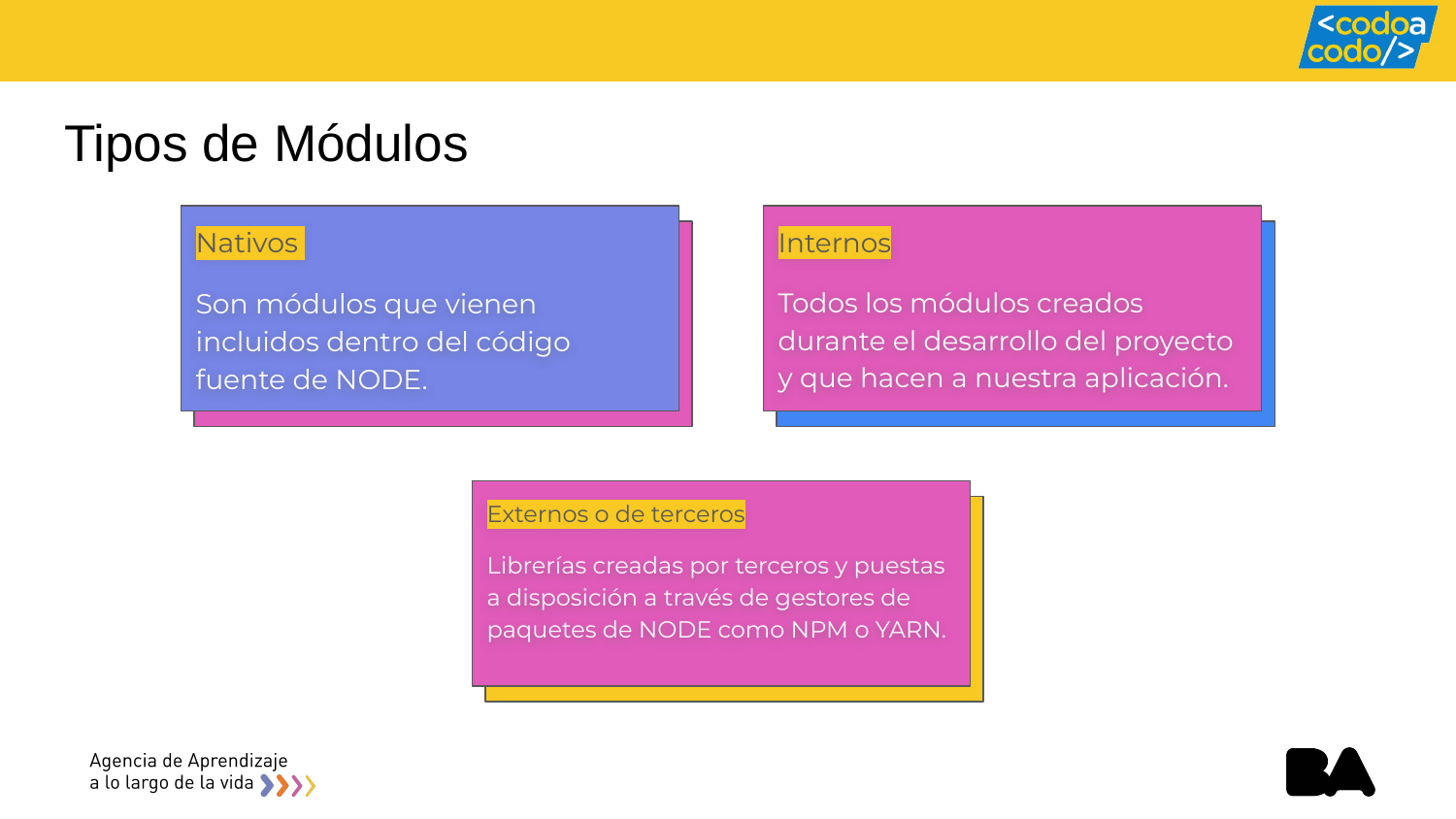

# Tipos de Módulos
Nativos
Son módulos que vienen incluidos dentro del código fuente de NODE.
Internos
Todos los módulos creados durante el desarrollo del proyecto y que hacen a nuestra aplicación.

Externos o de terceros
Librerías creadas por terceros y puestas a disposición a través de gestores de paquetes de NODE como NPM o YARN.